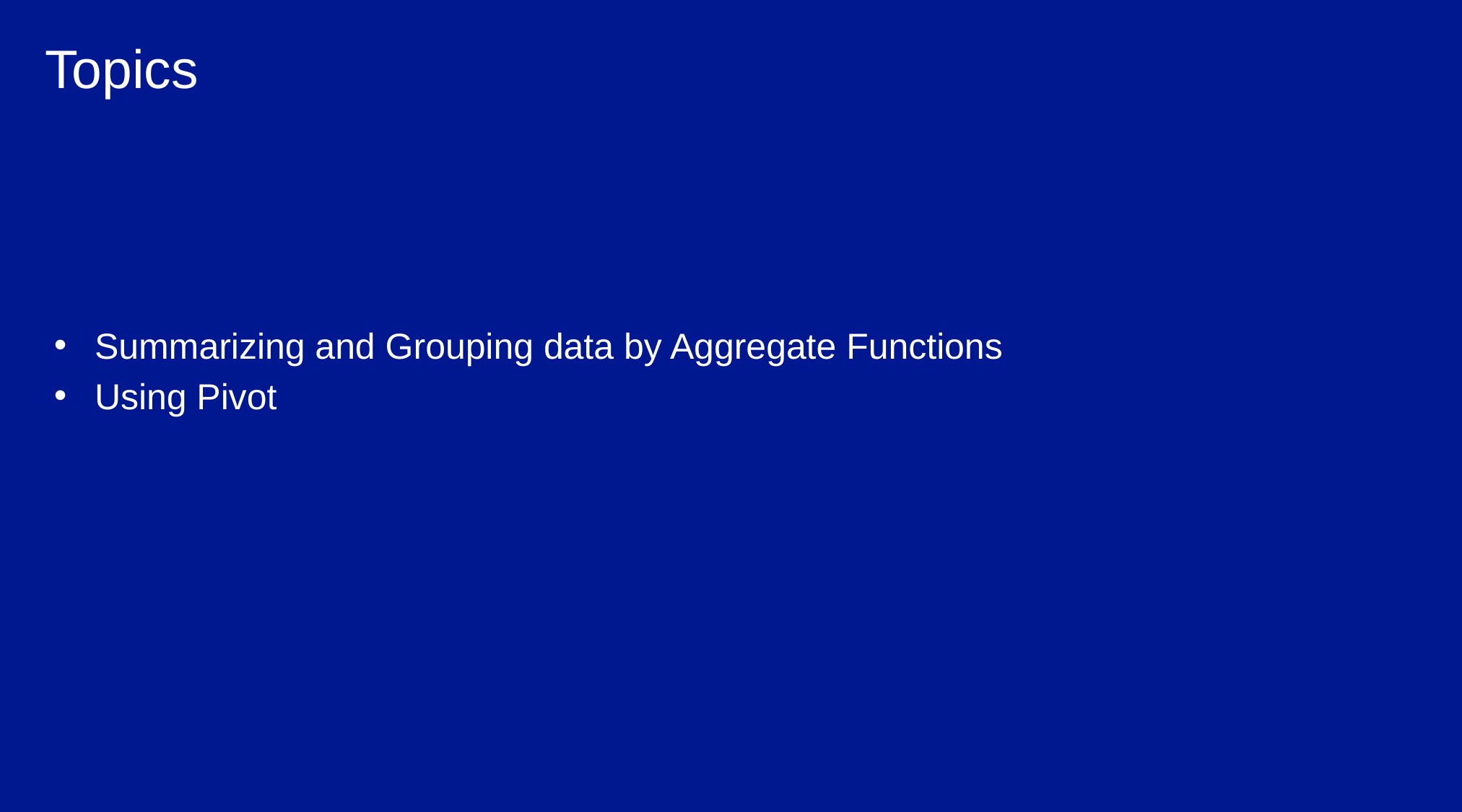

# Topics
Summarizing and Grouping data by Aggregate Functions
Using Pivot